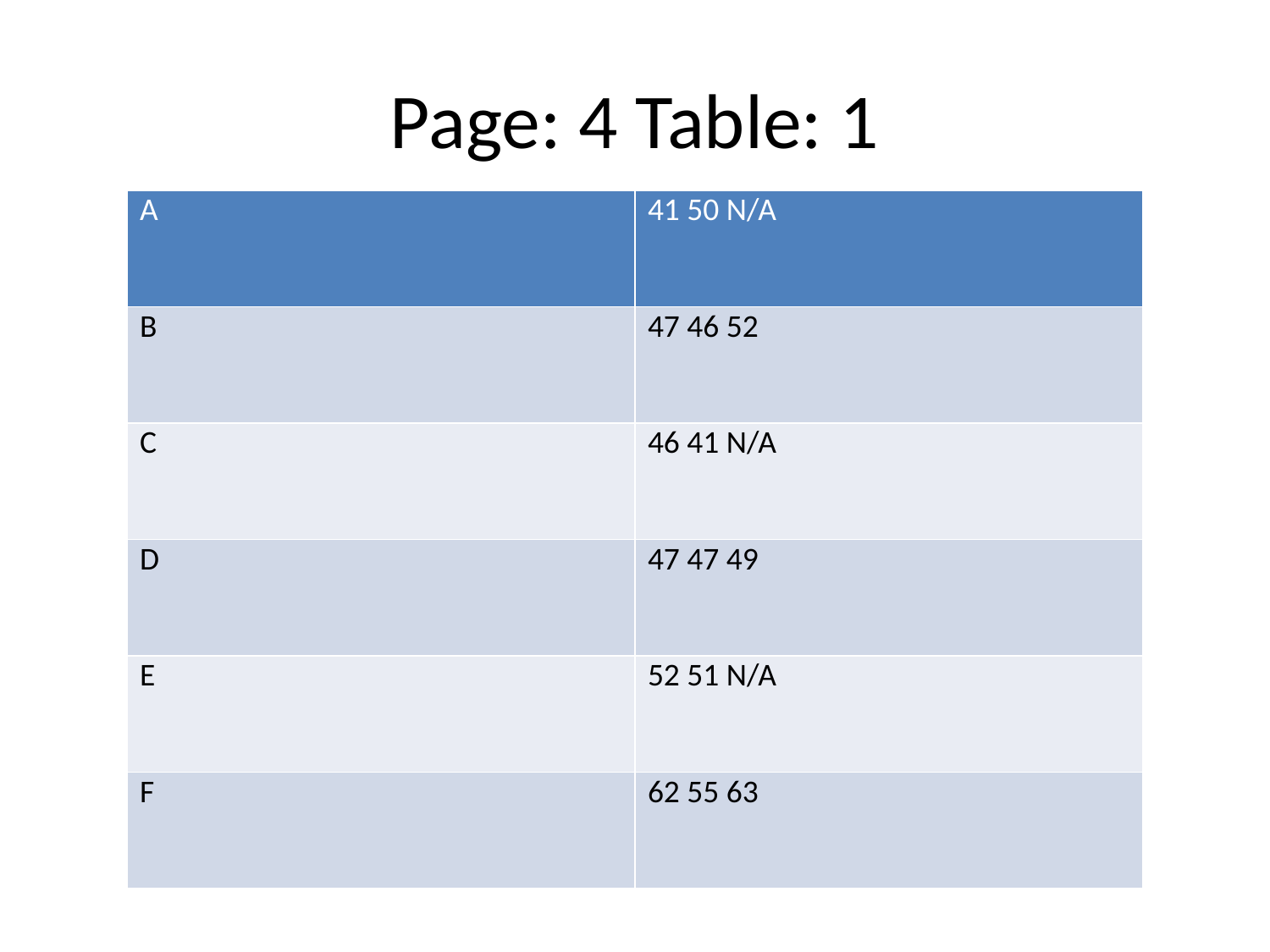

# Page: 4 Table: 1
| A | 41 50 N/A |
| --- | --- |
| B | 47 46 52 |
| C | 46 41 N/A |
| D | 47 47 49 |
| E | 52 51 N/A |
| F | 62 55 63 |